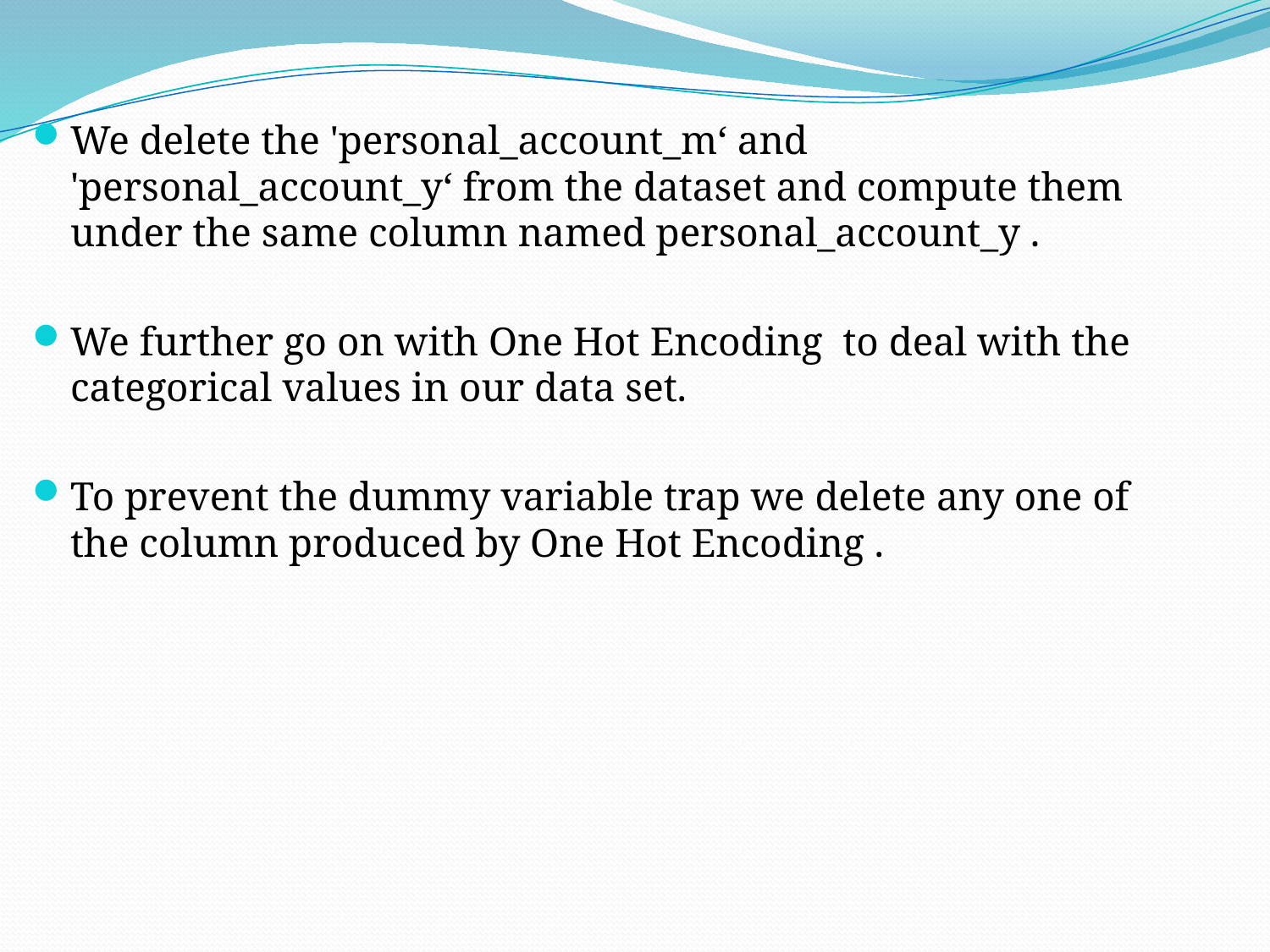

We delete the 'personal_account_m‘ and 'personal_account_y‘ from the dataset and compute them under the same column named personal_account_y .

We further go on with One Hot Encoding  to deal with the categorical values in our data set.

To prevent the dummy variable trap we delete any one of the column produced by One Hot Encoding .